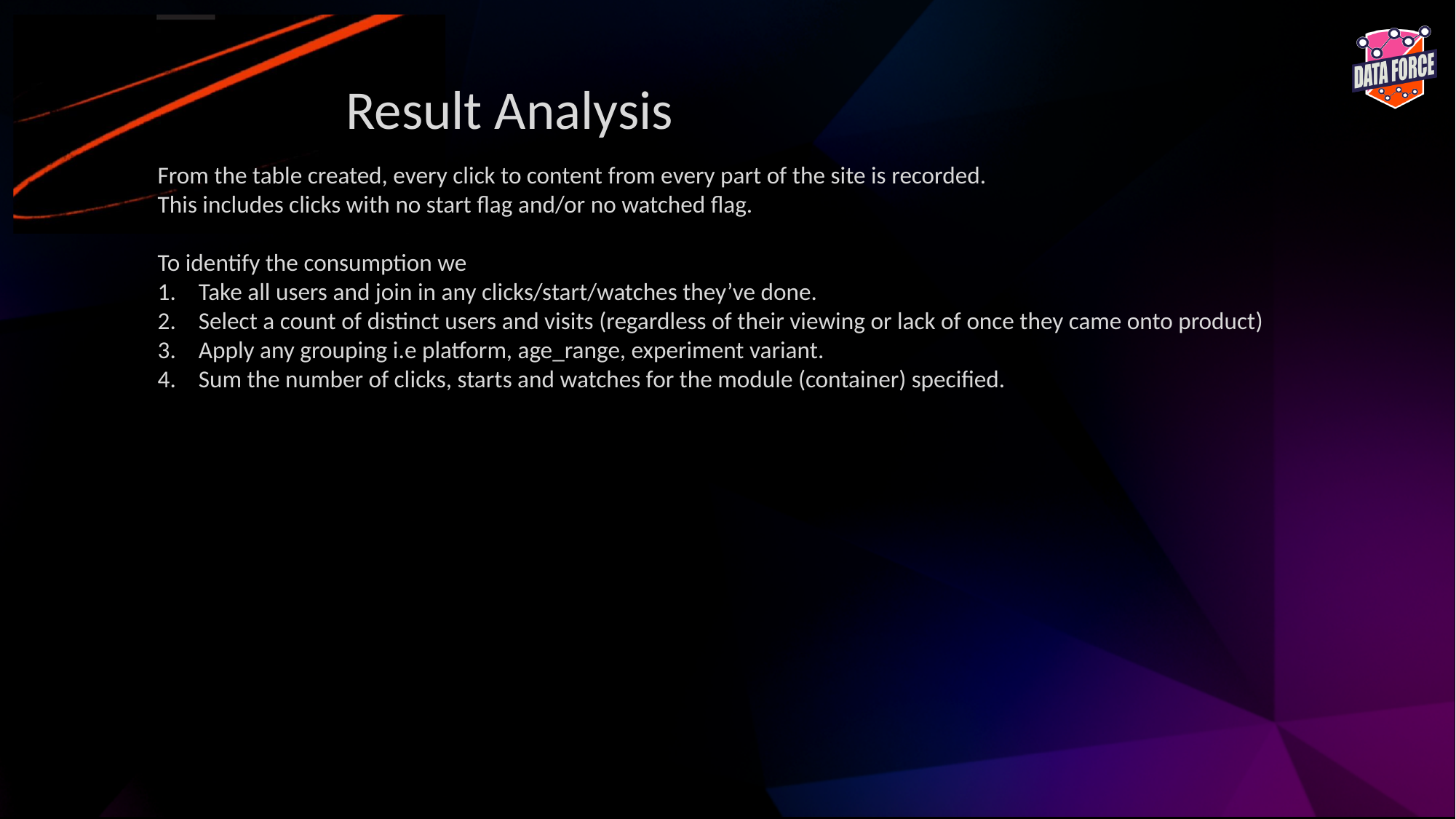

# Result Analysis
From the table created, every click to content from every part of the site is recorded.
This includes clicks with no start flag and/or no watched flag.

To identify the consumption we
Take all users and join in any clicks/start/watches they’ve done.
Select a count of distinct users and visits (regardless of their viewing or lack of once they came onto product)
Apply any grouping i.e platform, age_range, experiment variant.
Sum the number of clicks, starts and watches for the module (container) specified.